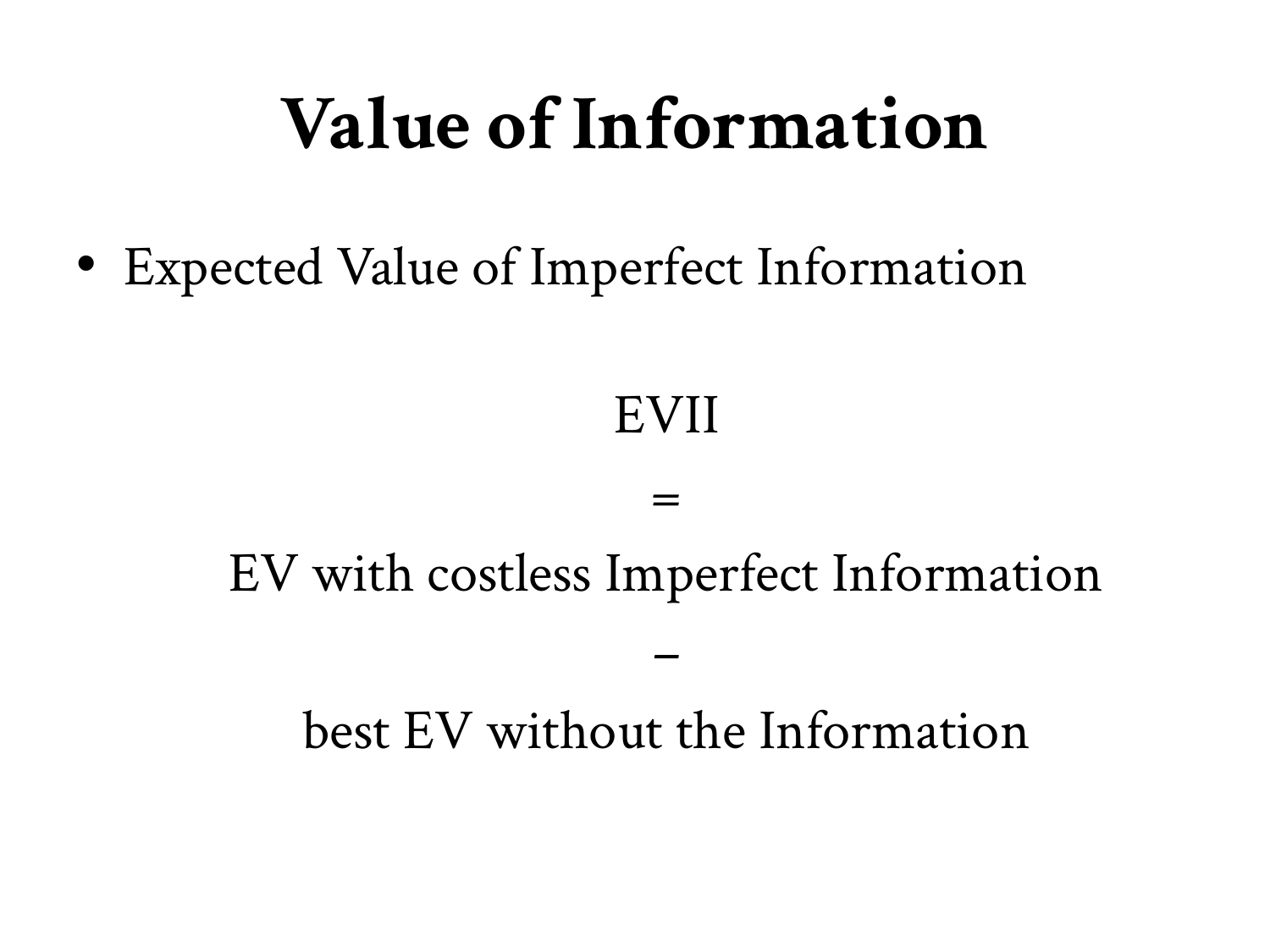

# Value of Information
Expected Value of Imperfect Information

EVII
 =
EV with costless Imperfect Information
 –
best EV without the Information